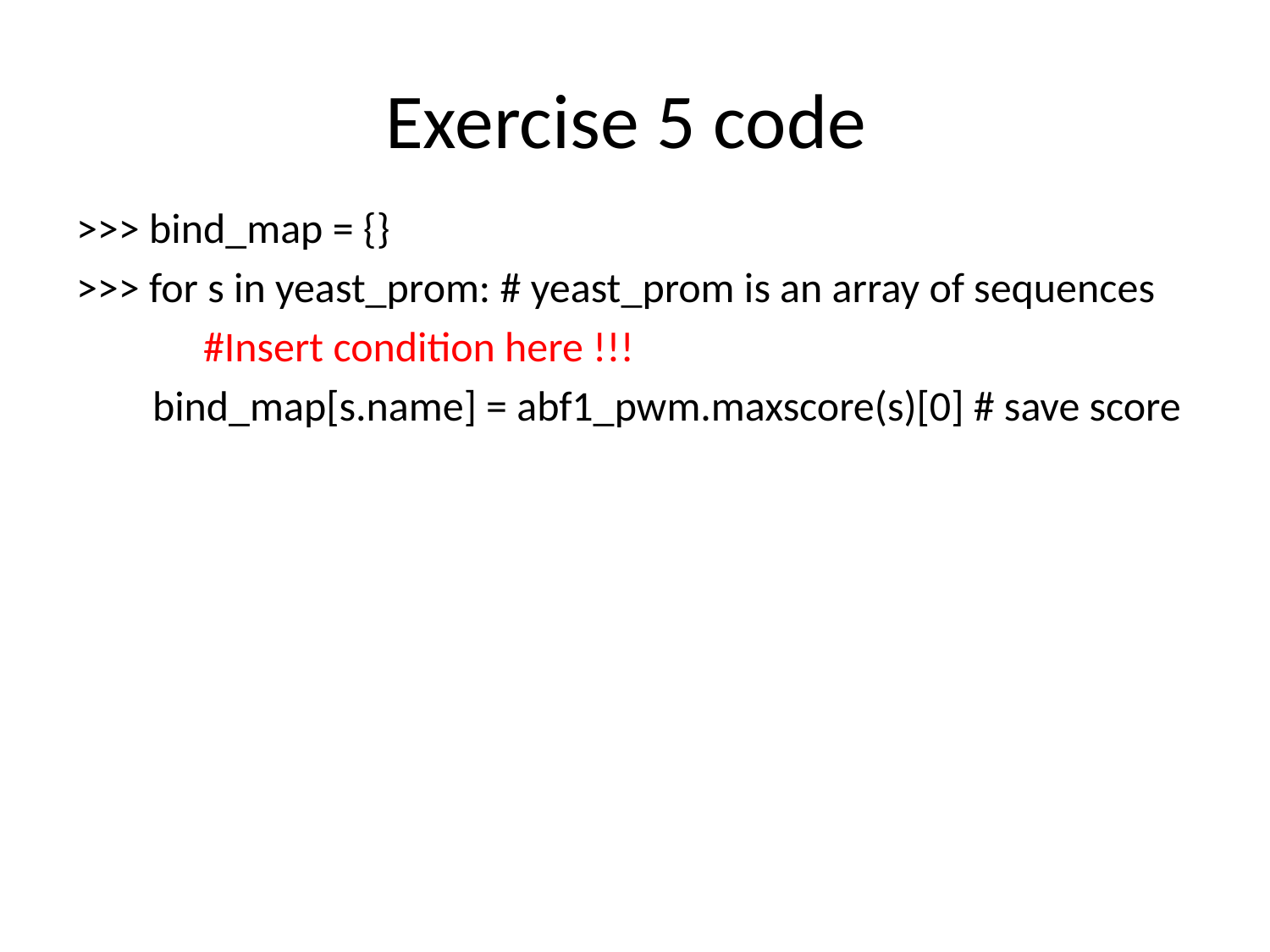

# Exercise 5 code
>>> bind_map = {}
>>> for s in yeast_prom: # yeast_prom is an array of sequences
	#Insert condition here !!!
        bind_map[s.name] = abf1_pwm.maxscore(s)[0] # save score